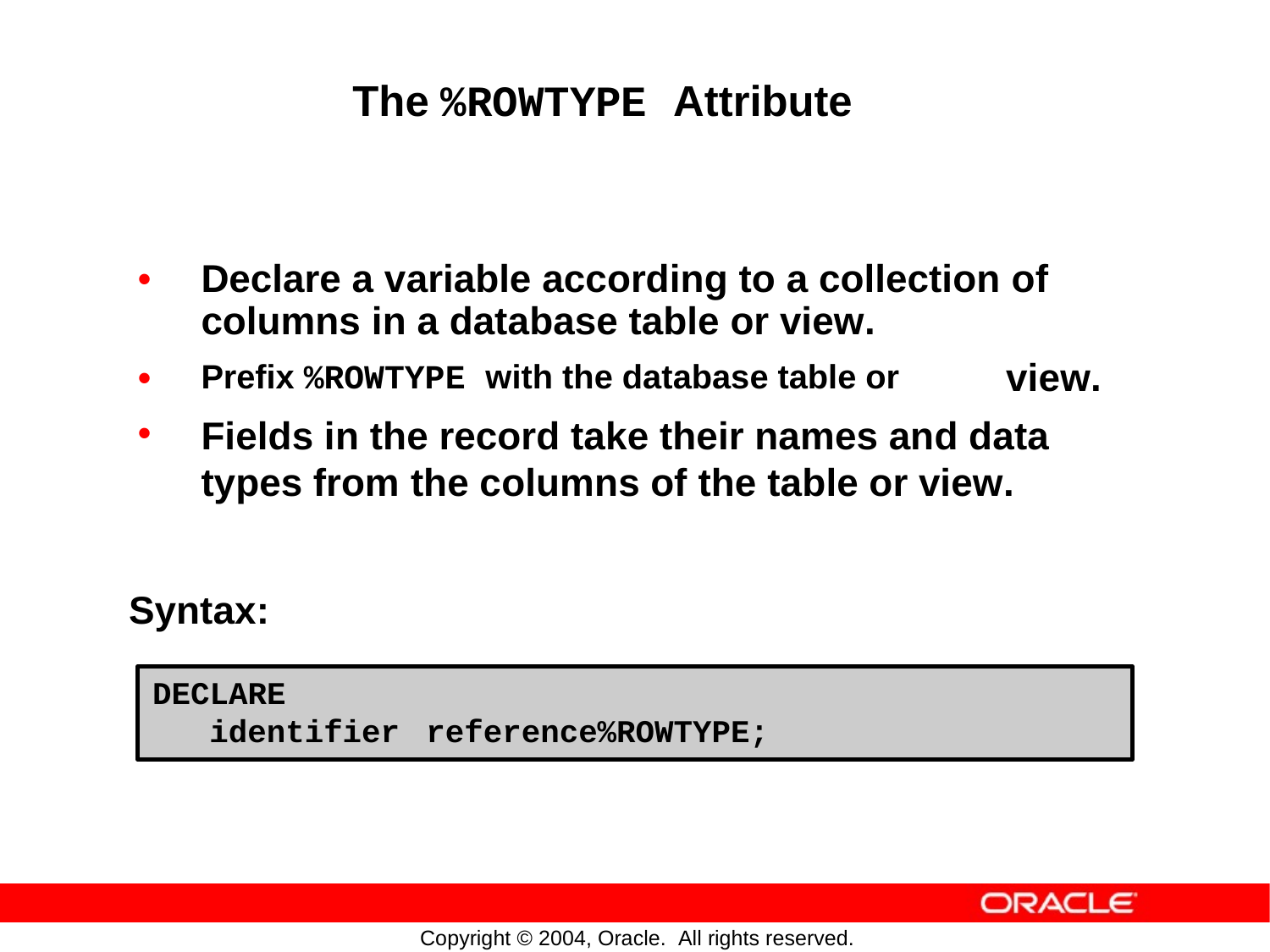

The %ROWTYPE Attribute
•
Declare a variable according to a collection
columns in a database table or view.
Prefix %ROWTYPE with the database table or
of
•
•
view.
Fields in the record take their names and data
types
from
the
columns
of
the
table
or
view.
Syntax:

DECLARE
identifier reference%ROWTYPE;

Copyright © 2004, Oracle.  All rights reserved.